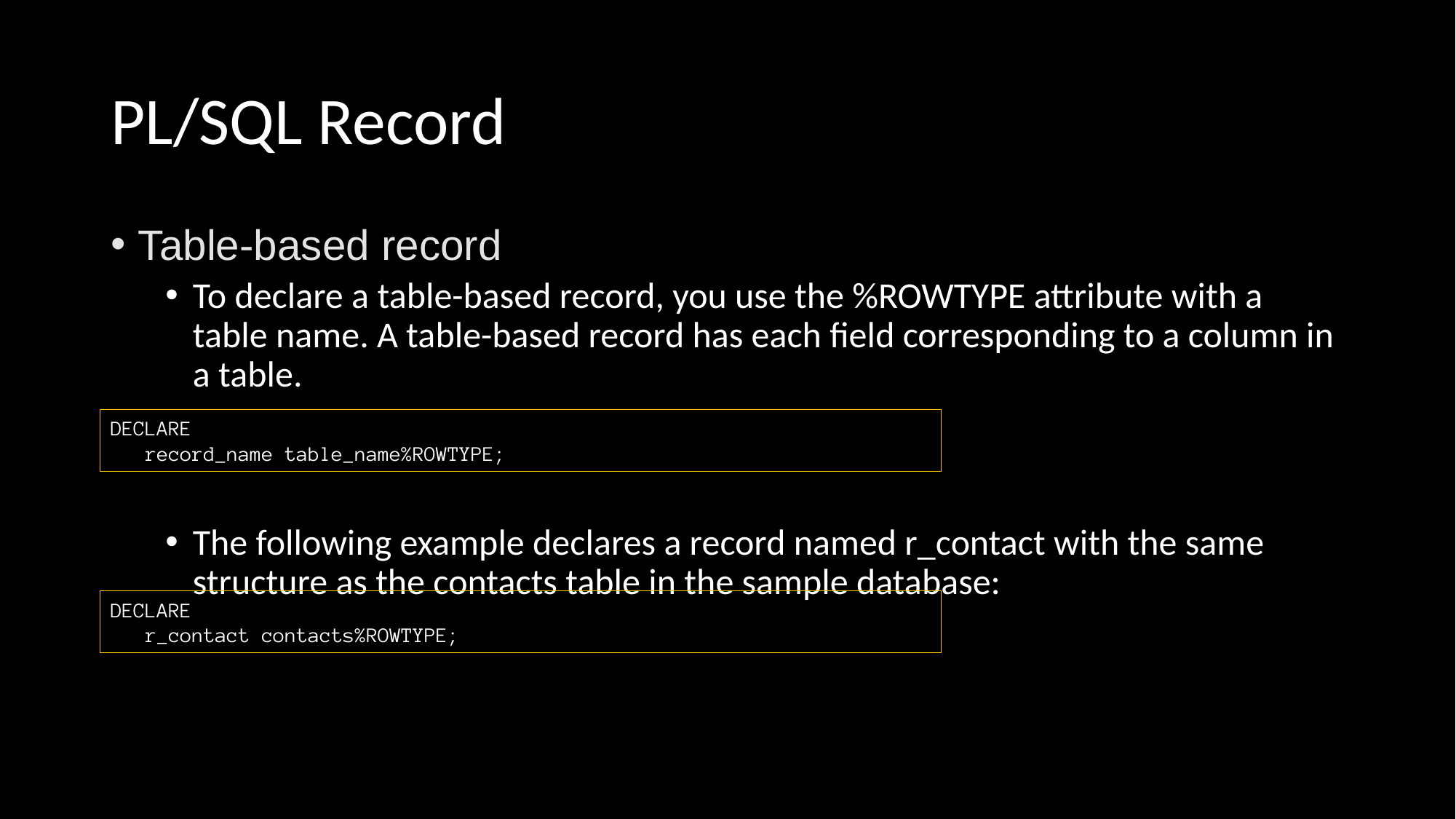

# PL/SQL Record
Table-based record
To declare a table-based record, you use the %ROWTYPE attribute with a table name. A table-based record has each field corresponding to a column in a table.

The following example declares a record named r_contact with the same structure as the contacts table in the sample database:
DECLARE
   record_name table_name%ROWTYPE;
DECLARE
   r_contact contacts%ROWTYPE;